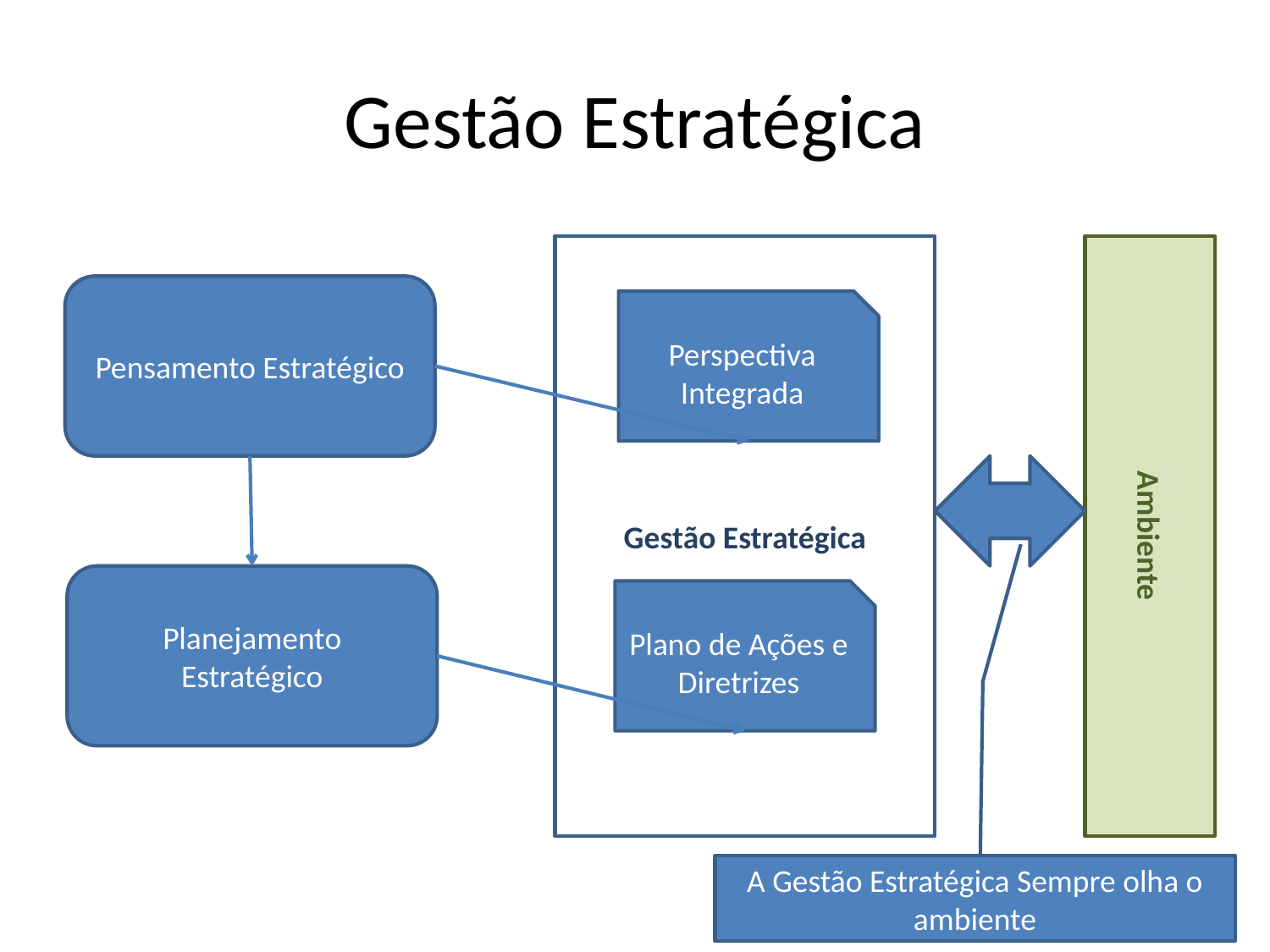

# Gestão Estratégica
Gestão Estratégica
Perspectiva Integrada
Plano de Ações e Diretrizes
Ambiente
Pensamento Estratégico
Planejamento Estratégico

A Gestão Estratégica Sempre olha o ambiente